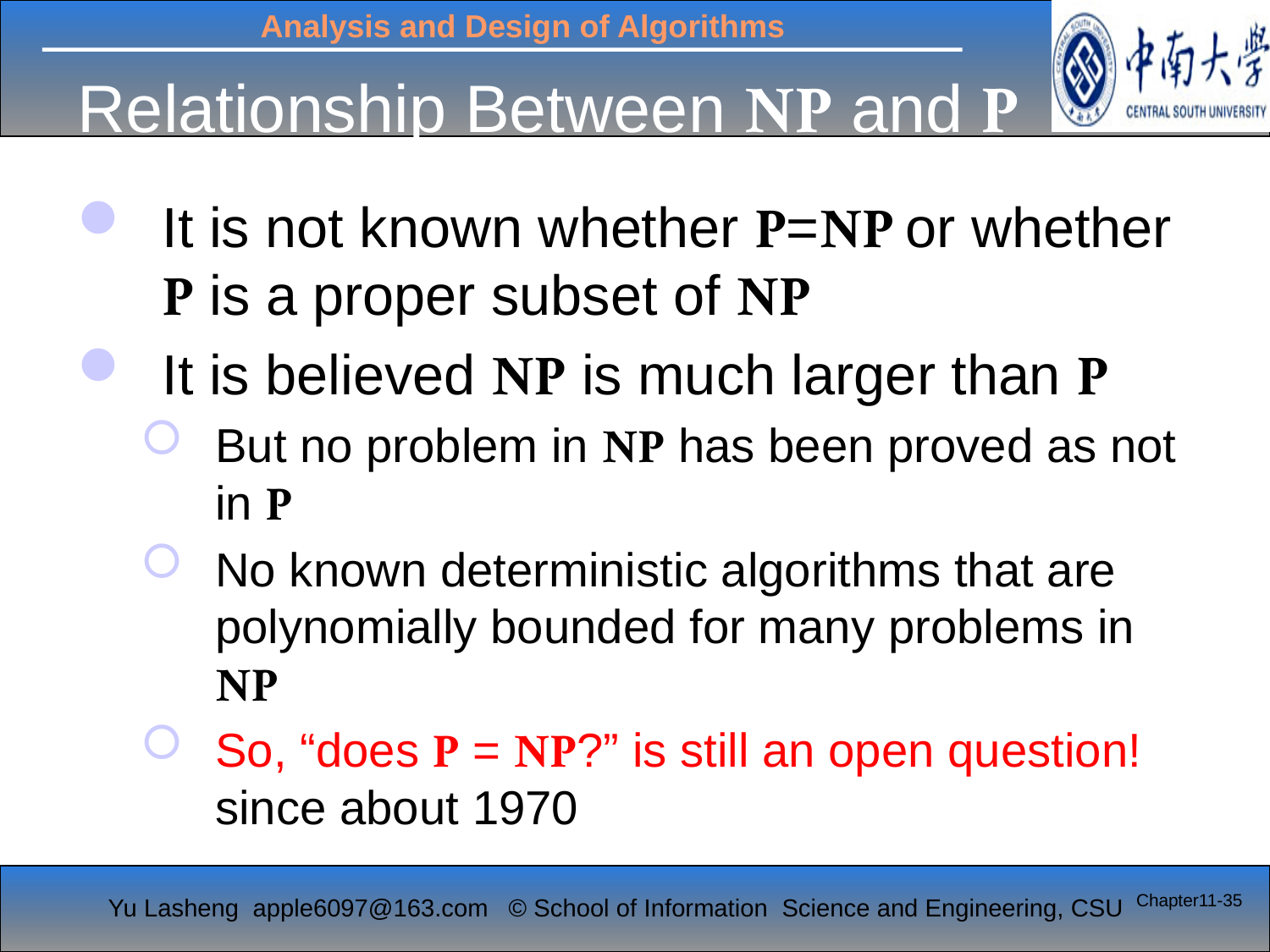

# Relationship Between NP and P
It is not known whether P=NP or whether P is a proper subset of NP
It is believed NP is much larger than P
But no problem in NP has been proved as not in P
No known deterministic algorithms that are polynomially bounded for many problems in NP
So, “does P = NP?” is still an open question! since about 1970

Chapter11-35